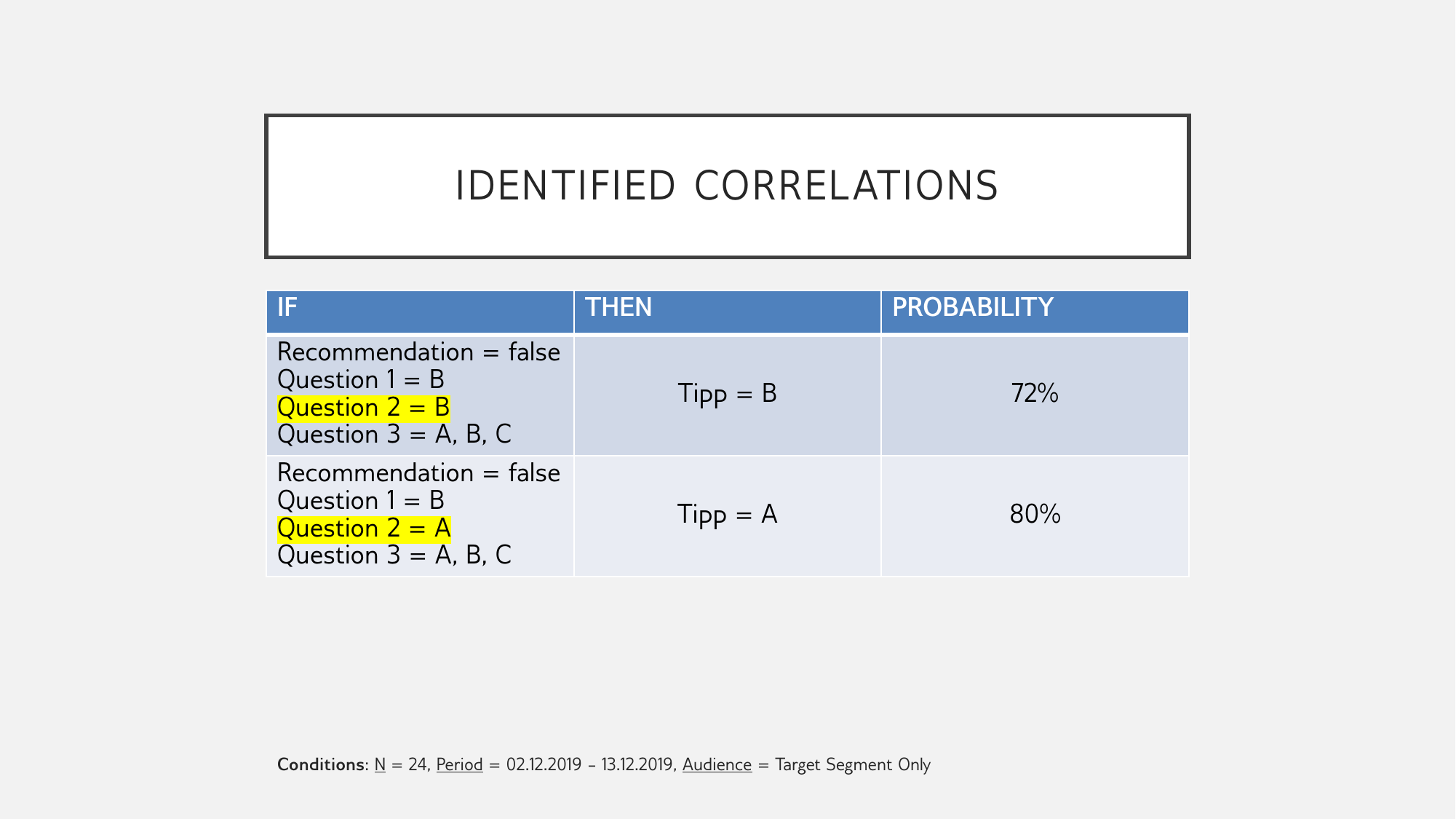

# Identified correlations
| IF | THEN | PROBABILITY |
| --- | --- | --- |
| Recommendation = false Question 1 = B Question 2 = B Question 3 = A, B, C | Tipp = B | 72% |
| Recommendation = false Question 1 = B Question 2 = A Question 3 = A, B, C | Tipp = A | 80% |

Conditions: N = 24, Period = 02.12.2019 – 13.12.2019, Audience = Target Segment Only